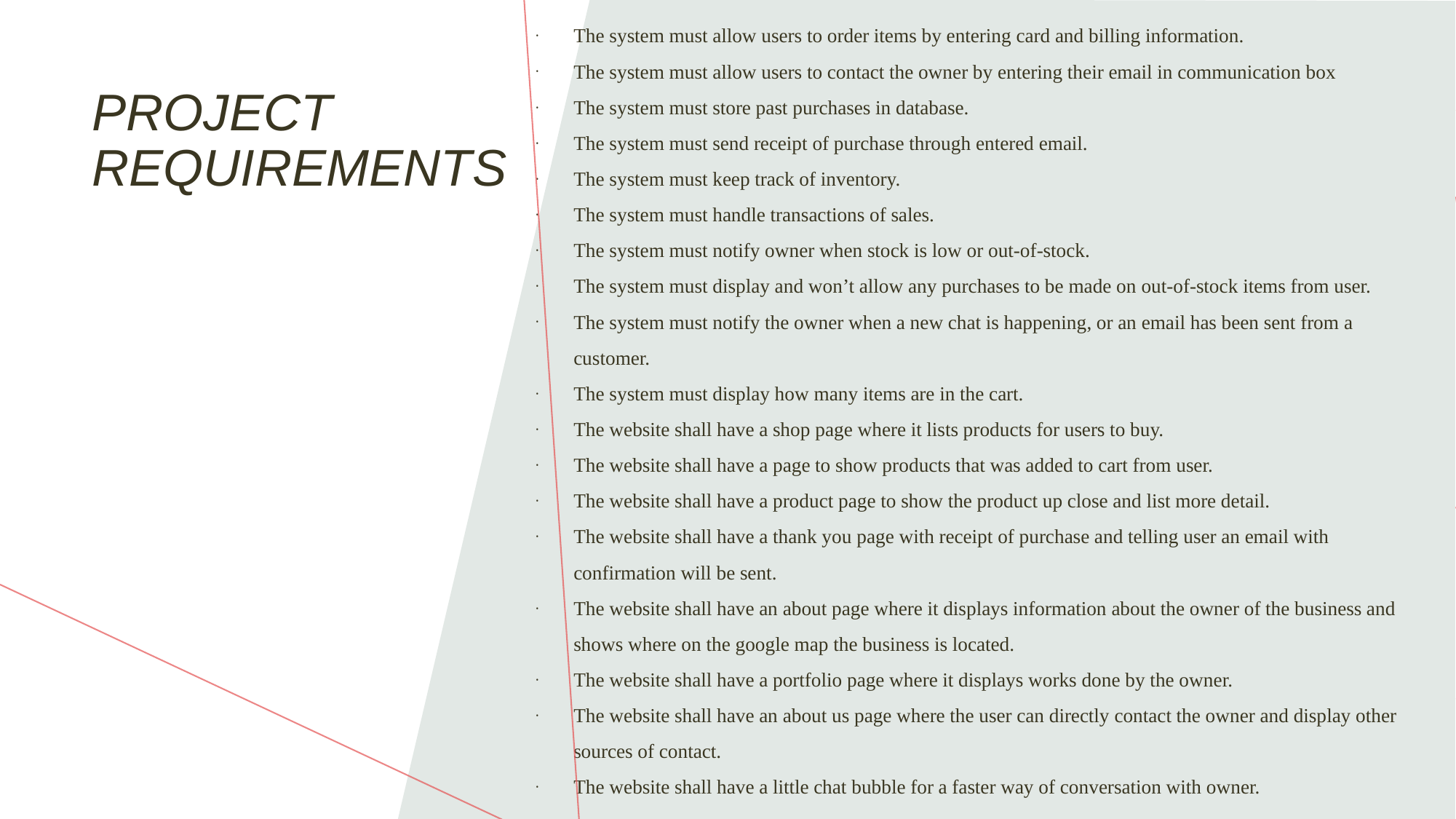

The system must allow users to order items by entering card and billing information.
The system must allow users to contact the owner by entering their email in communication box
The system must store past purchases in database.
The system must send receipt of purchase through entered email.
The system must keep track of inventory.
The system must handle transactions of sales.
The system must notify owner when stock is low or out-of-stock.
The system must display and won’t allow any purchases to be made on out-of-stock items from user.
The system must notify the owner when a new chat is happening, or an email has been sent from a customer.
The system must display how many items are in the cart.
The website shall have a shop page where it lists products for users to buy.
The website shall have a page to show products that was added to cart from user.
The website shall have a product page to show the product up close and list more detail.
The website shall have a thank you page with receipt of purchase and telling user an email with confirmation will be sent.
The website shall have an about page where it displays information about the owner of the business and shows where on the google map the business is located.
The website shall have a portfolio page where it displays works done by the owner.
The website shall have an about us page where the user can directly contact the owner and display other sources of contact.
The website shall have a little chat bubble for a faster way of conversation with owner.

# Project Requirements